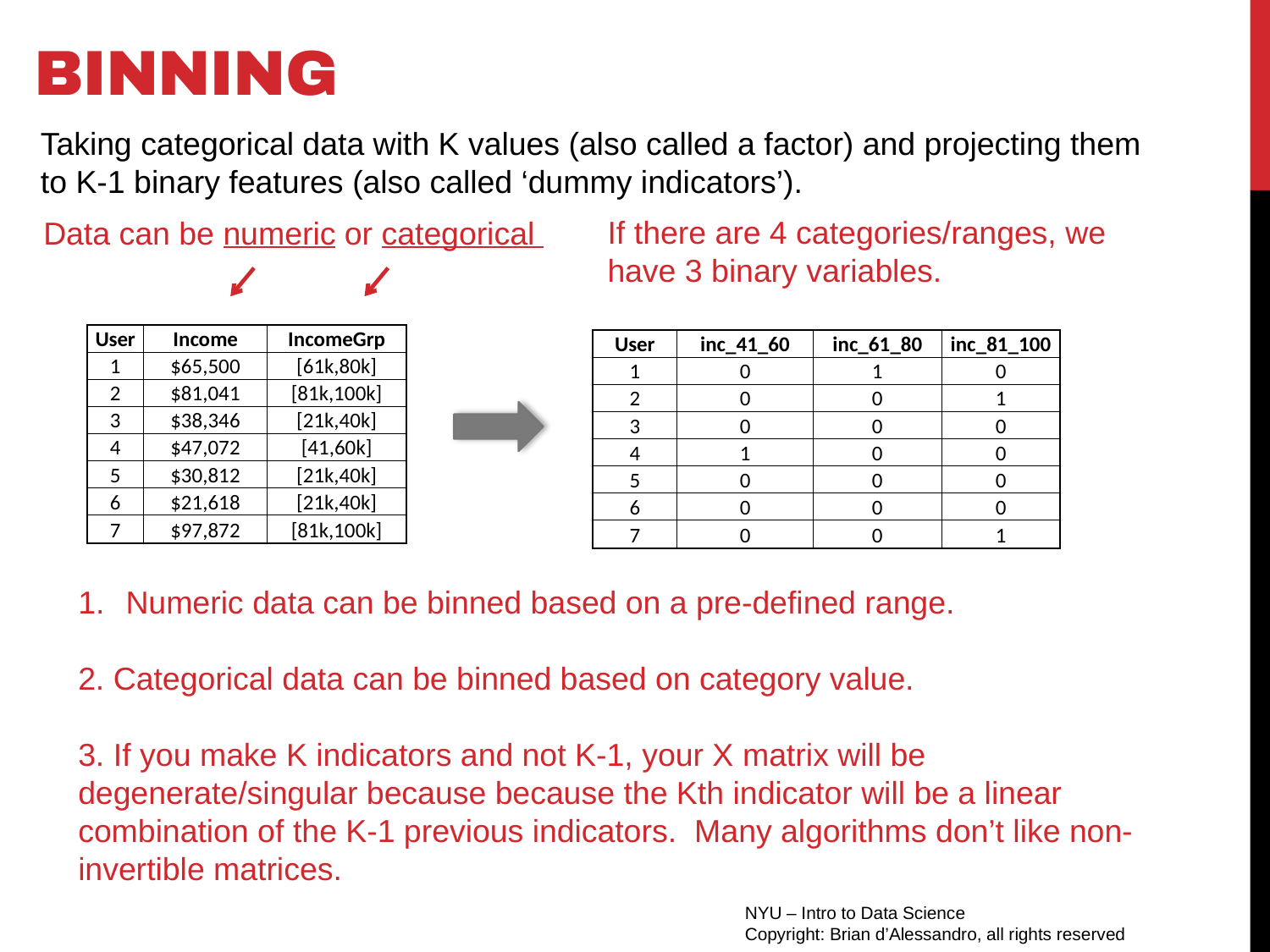

# Binning
Taking categorical data with K values (also called a factor) and projecting them to K-1 binary features (also called ‘dummy indicators’).
If there are 4 categories/ranges, we have 3 binary variables.
Data can be numeric or categorical
| User | Income | IncomeGrp |
| --- | --- | --- |
| 1 | $65,500 | [61k,80k] |
| 2 | $81,041 | [81k,100k] |
| 3 | $38,346 | [21k,40k] |
| 4 | $47,072 | [41,60k] |
| 5 | $30,812 | [21k,40k] |
| 6 | $21,618 | [21k,40k] |
| 7 | $97,872 | [81k,100k] |
| User | inc\_41\_60 | inc\_61\_80 | inc\_81\_100 |
| --- | --- | --- | --- |
| 1 | 0 | 1 | 0 |
| 2 | 0 | 0 | 1 |
| 3 | 0 | 0 | 0 |
| 4 | 1 | 0 | 0 |
| 5 | 0 | 0 | 0 |
| 6 | 0 | 0 | 0 |
| 7 | 0 | 0 | 1 |

Numeric data can be binned based on a pre-defined range.

2. Categorical data can be binned based on category value.

3. If you make K indicators and not K-1, your X matrix will be degenerate/singular because because the Kth indicator will be a linear combination of the K-1 previous indicators.  Many algorithms don’t like non-invertible matrices.